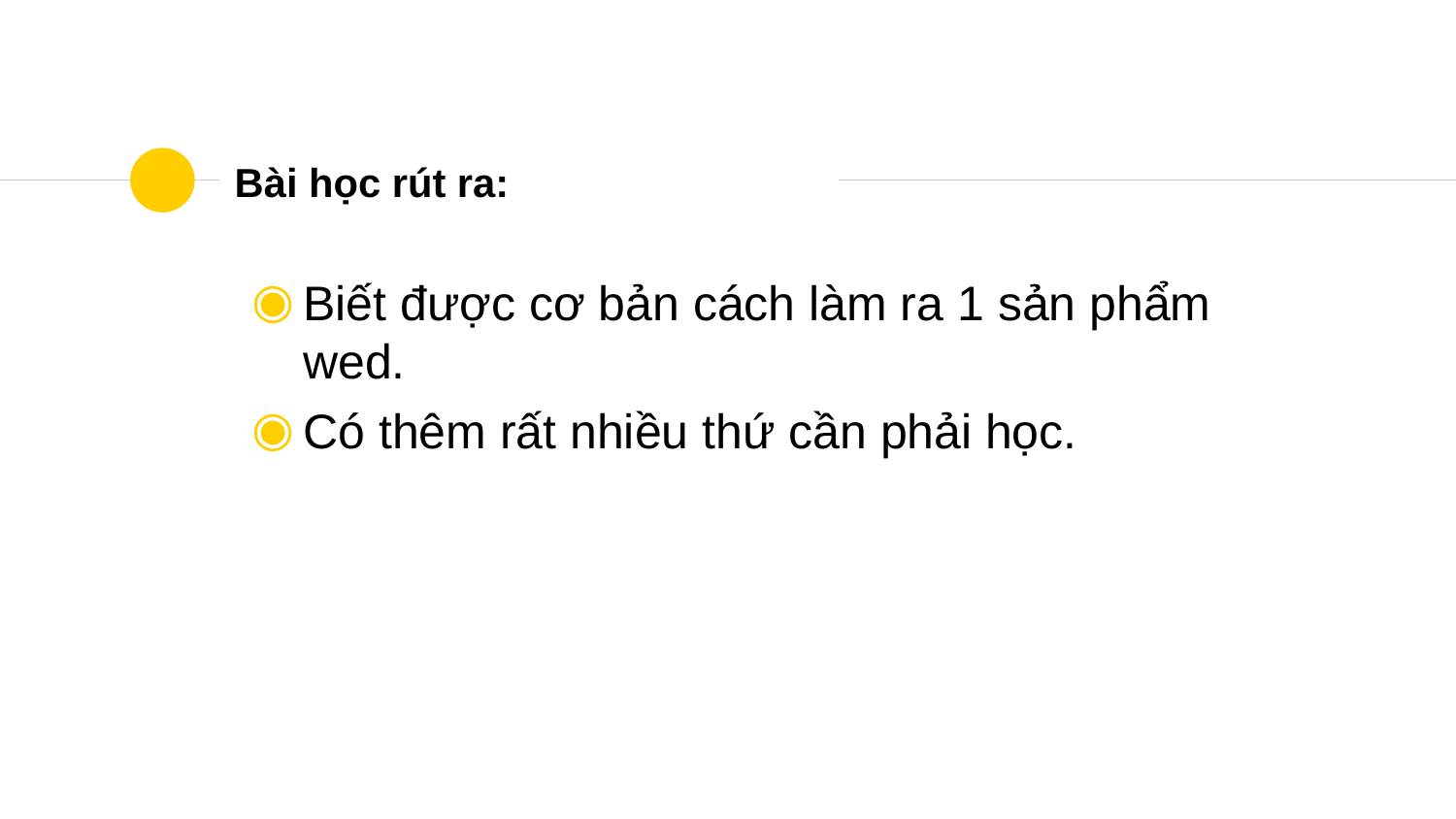

# Bài học rút ra:
Biết được cơ bản cách làm ra 1 sản phẩm wed.
Có thêm rất nhiều thứ cần phải học.